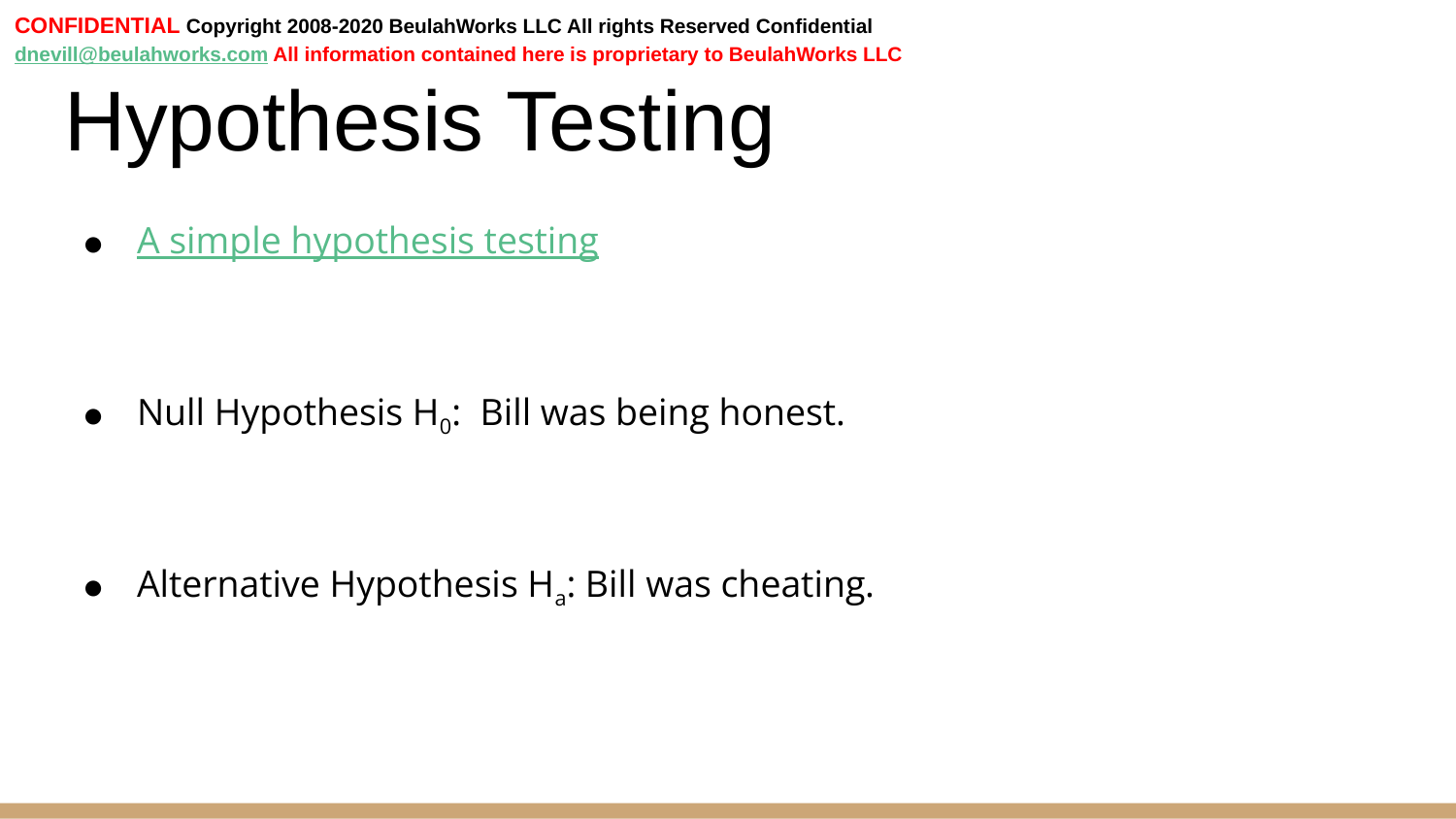

CONFIDENTIAL Copyright 2008-2020 BeulahWorks LLC All rights Reserved Confidential dnevill@beulahworks.com All information contained here is proprietary to BeulahWorks LLC
# Hypothesis Testing
A simple hypothesis testing

Null Hypothesis H0:  Bill was being honest.

Alternative Hypothesis Ha: Bill was cheating.